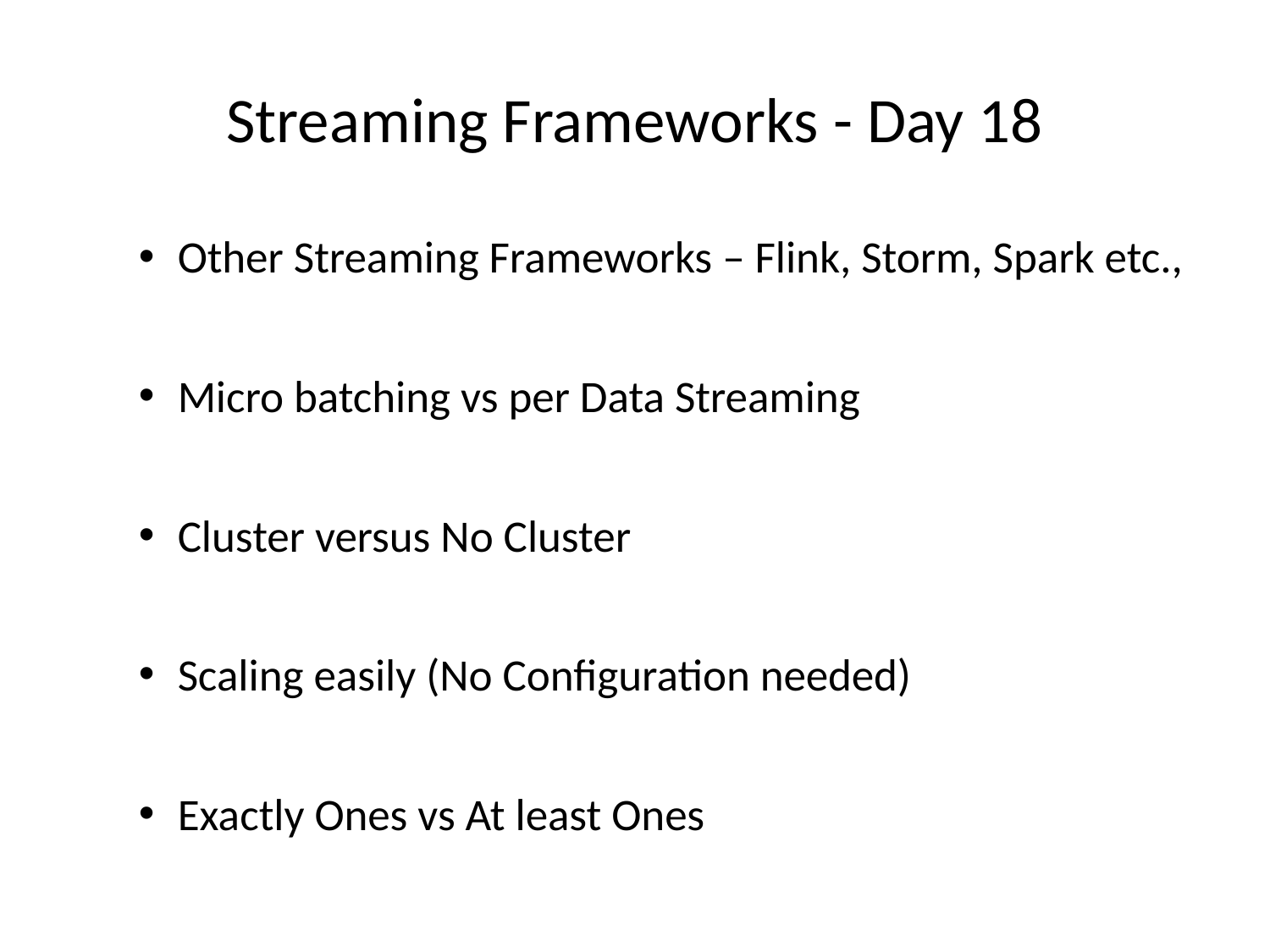

# Streaming Frameworks - Day 18
Other Streaming Frameworks – Flink, Storm, Spark etc.,

Micro batching vs per Data Streaming

Cluster versus No Cluster

Scaling easily (No Configuration needed)

Exactly Ones vs At least Ones